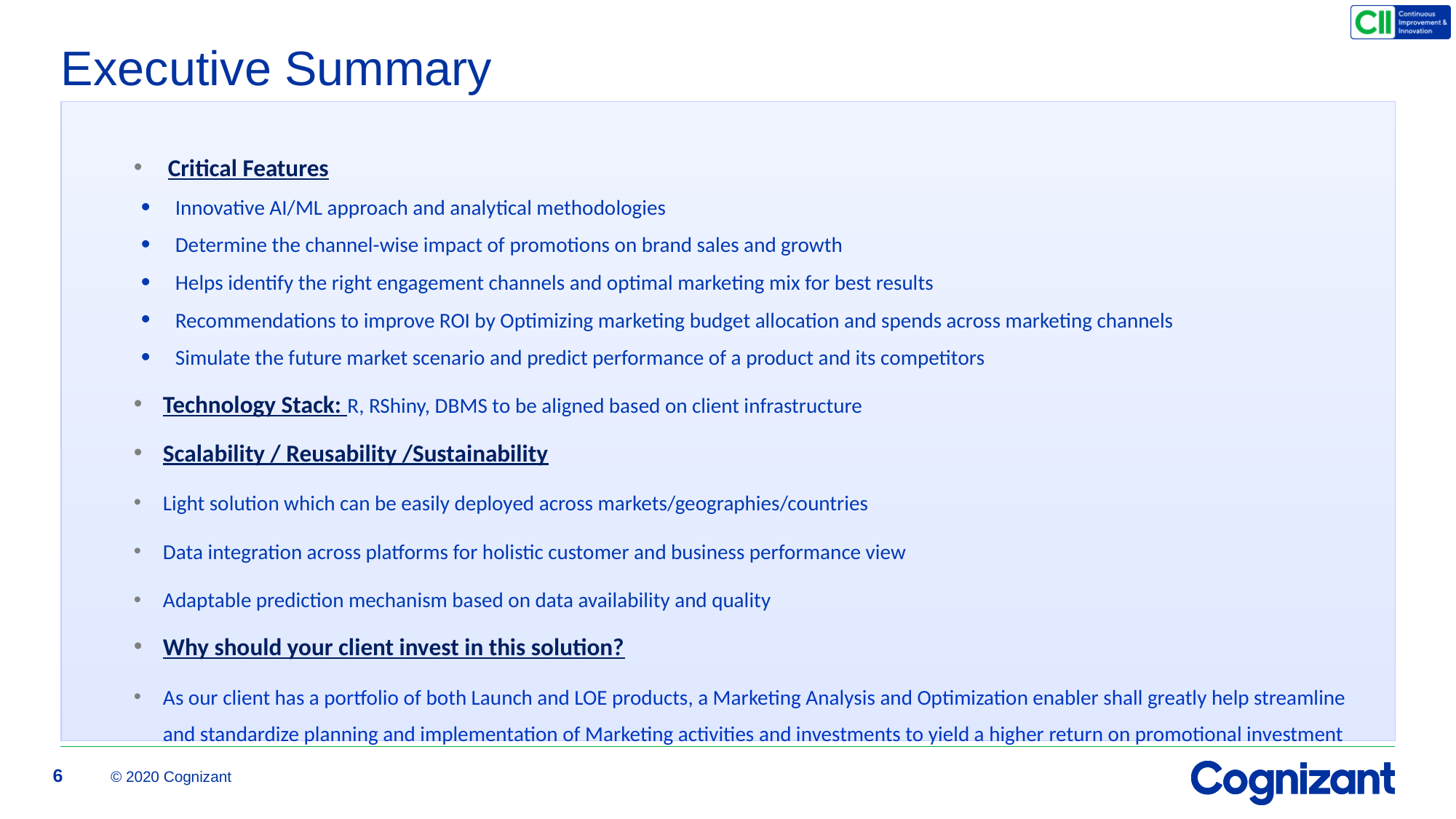

# Executive Summary
Critical Features
Innovative AI/ML approach and analytical methodologies
Determine the channel-wise impact of promotions on brand sales and growth
Helps identify the right engagement channels and optimal marketing mix for best results
Recommendations to improve ROI by Optimizing marketing budget allocation and spends across marketing channels
Simulate the future market scenario and predict performance of a product and its competitors
Technology Stack: R, RShiny, DBMS to be aligned based on client infrastructure
Scalability / Reusability /Sustainability
Light solution which can be easily deployed across markets/geographies/countries
Data integration across platforms for holistic customer and business performance view
Adaptable prediction mechanism based on data availability and quality
Why should your client invest in this solution?
As our client has a portfolio of both Launch and LOE products, a Marketing Analysis and Optimization enabler shall greatly help streamline and standardize planning and implementation of Marketing activities and investments to yield a higher return on promotional investment
6